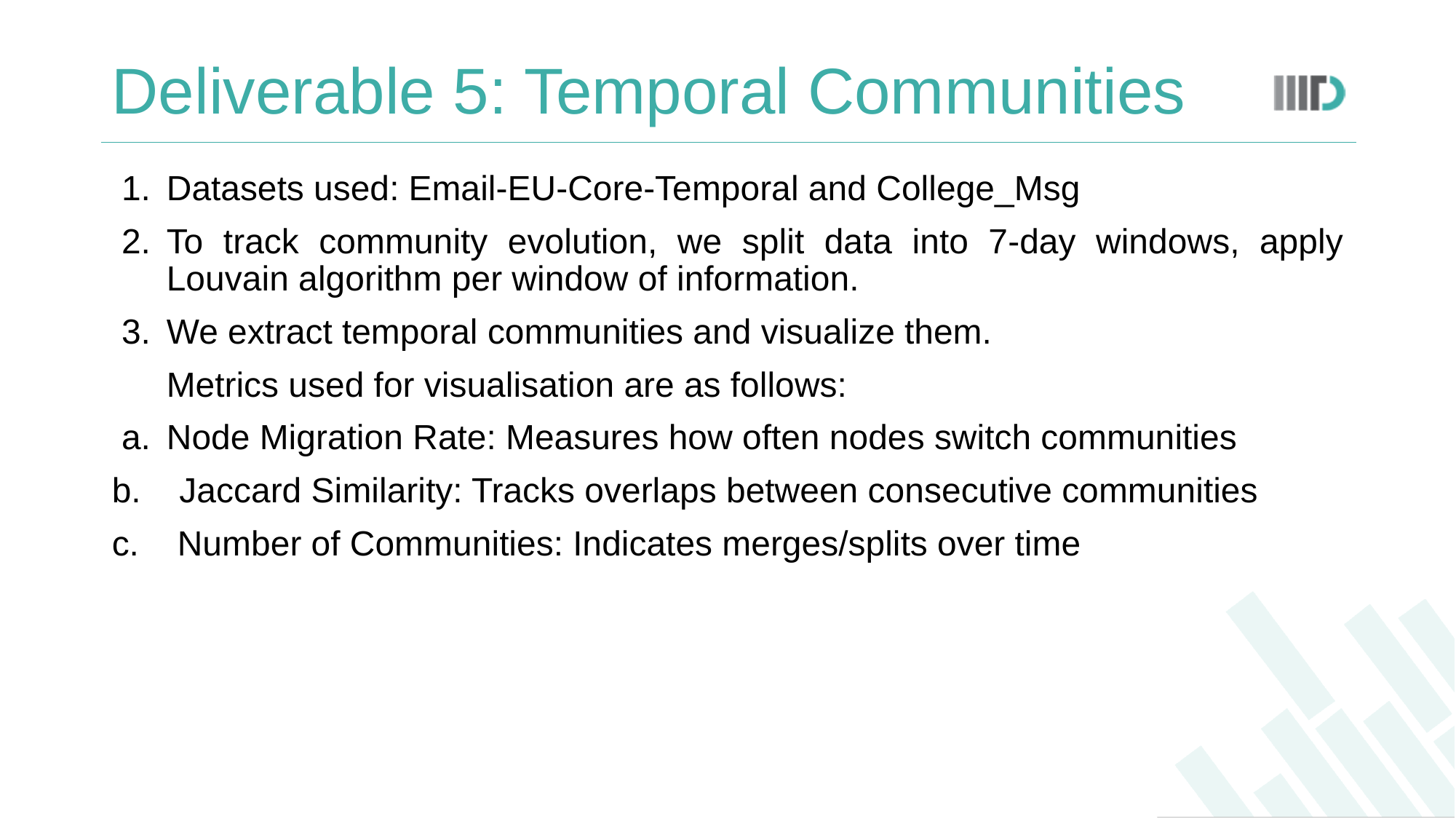

# Deliverable 5: Temporal Communities
Datasets used: Email-EU-Core-Temporal and College_Msg
To track community evolution, we split data into 7-day windows, apply Louvain algorithm per window of information.
We extract temporal communities and visualize them.
Metrics used for visualisation are as follows:
Node Migration Rate: Measures how often nodes switch communities
b.    Jaccard Similarity: Tracks overlaps between consecutive communities
c.    Number of Communities: Indicates merges/splits over time